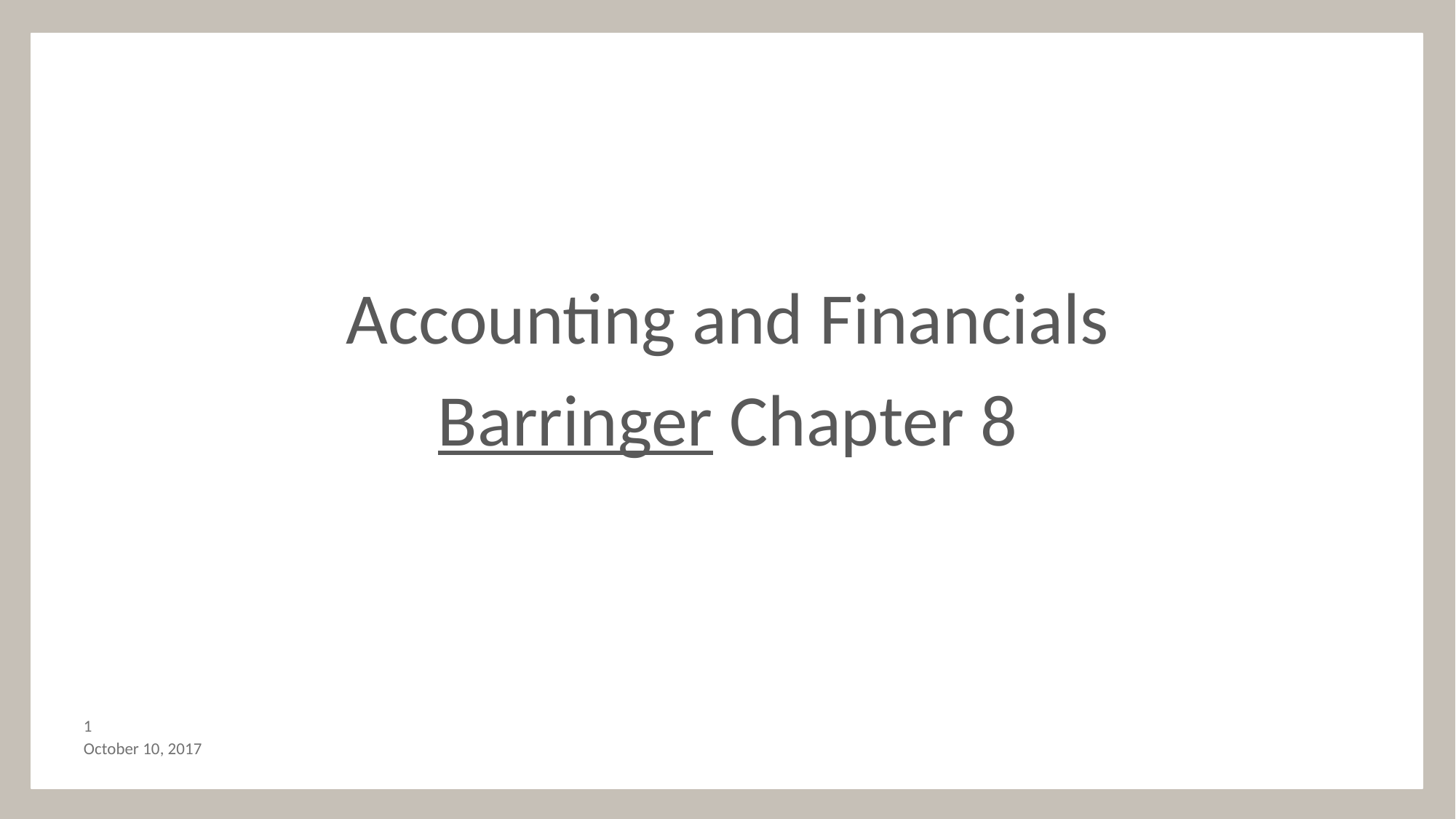

Accounting and Financials
Barringer Chapter 8
1
October 10, 2017